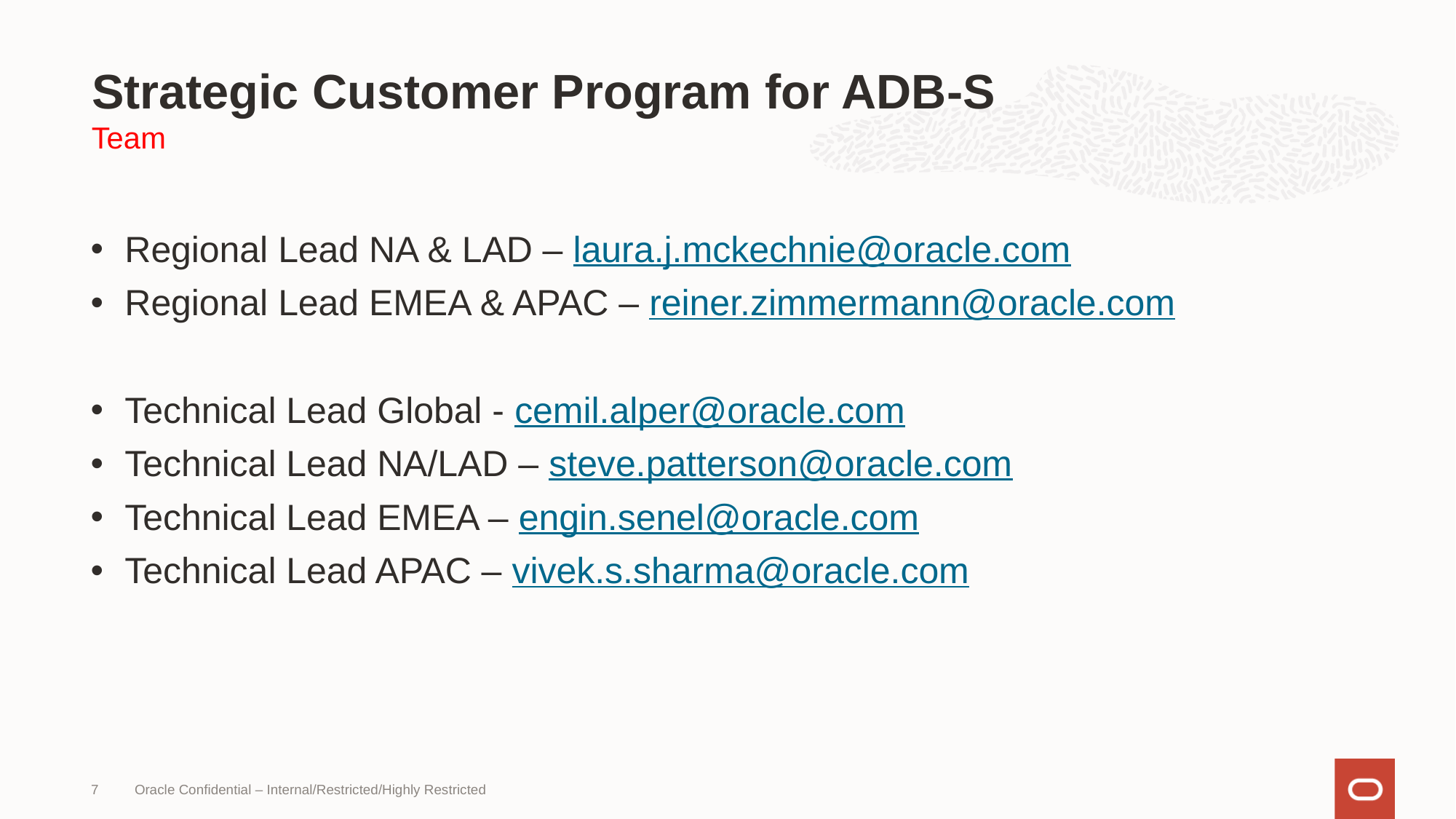

# Strategic Customer Program for ADB-S
Team
Regional Lead NA & LAD – laura.j.mckechnie@oracle.com
Regional Lead EMEA & APAC – reiner.zimmermann@oracle.com

Technical Lead Global - cemil.alper@oracle.com
Technical Lead NA/LAD – steve.patterson@oracle.com
Technical Lead EMEA – engin.senel@oracle.com
Technical Lead APAC – vivek.s.sharma@oracle.com

7
Oracle Confidential – Internal/Restricted/Highly Restricted